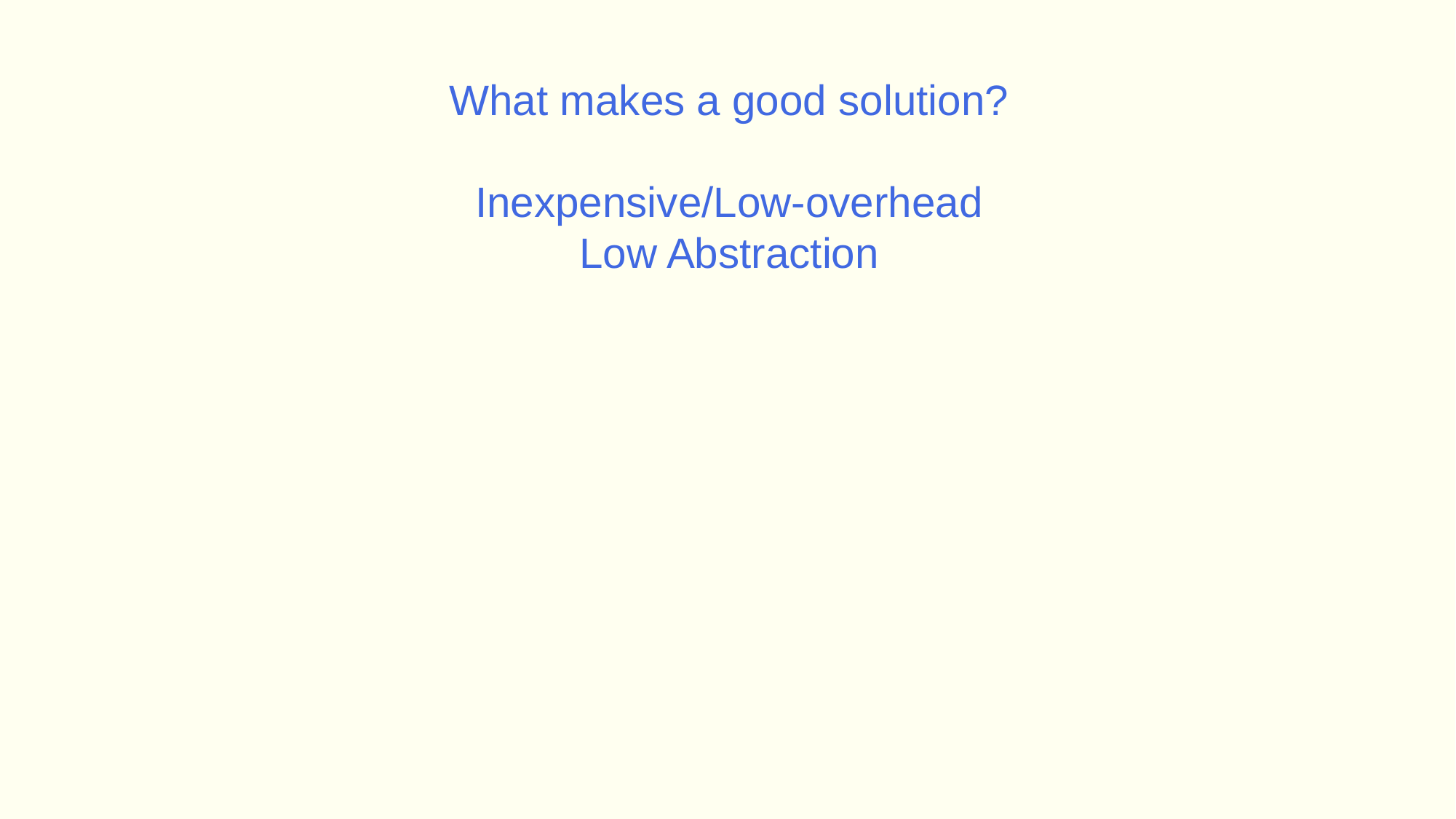

What makes a good solution?

Inexpensive/Low-overhead
Low Abstraction